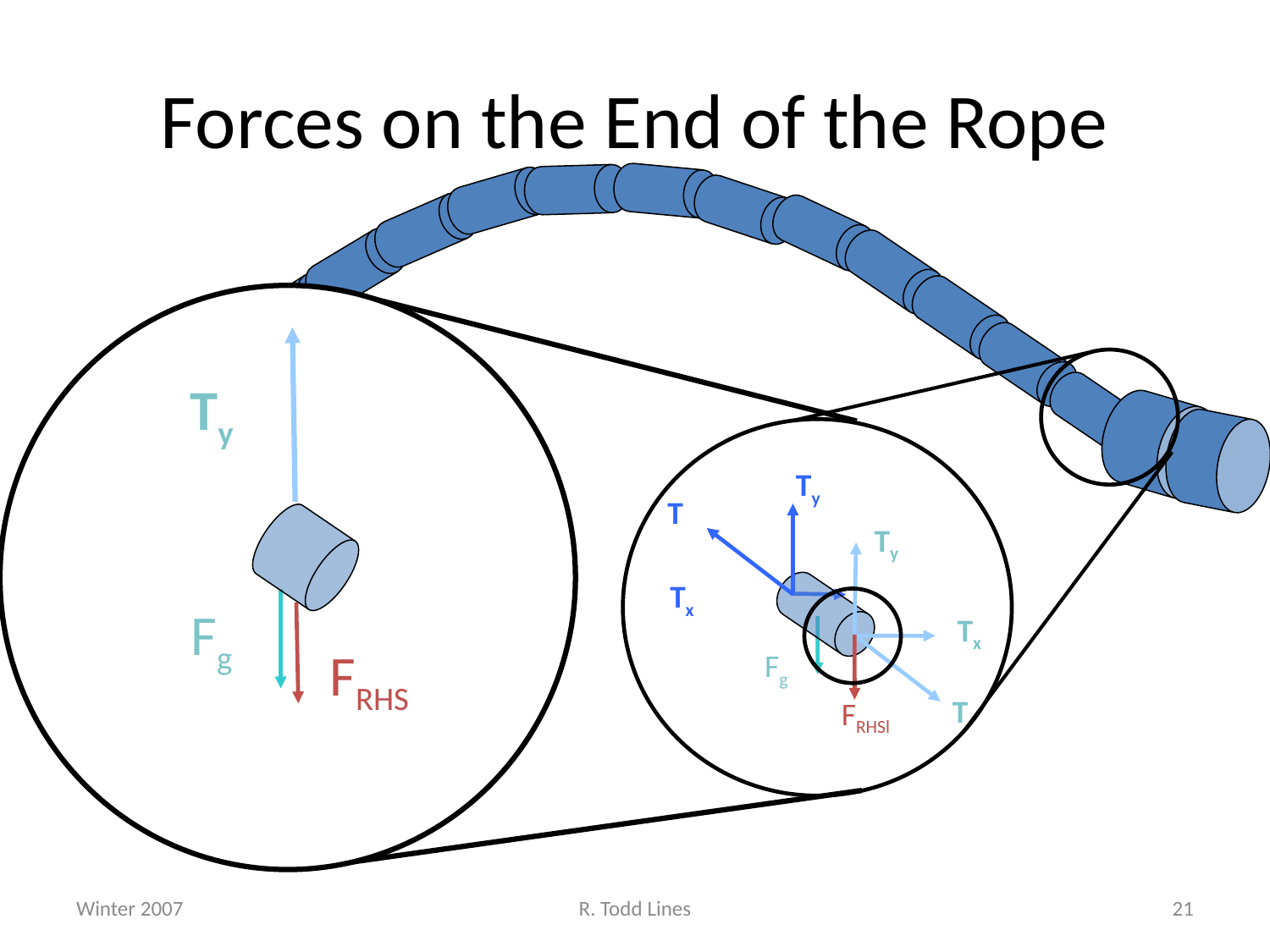

# Forces on the End of the Rope

Ty

Ty
T

Ty

Tx

Tx

T

Fg

FRHS

Fg
FRHSl

Winter 2007
R. Todd Lines
21